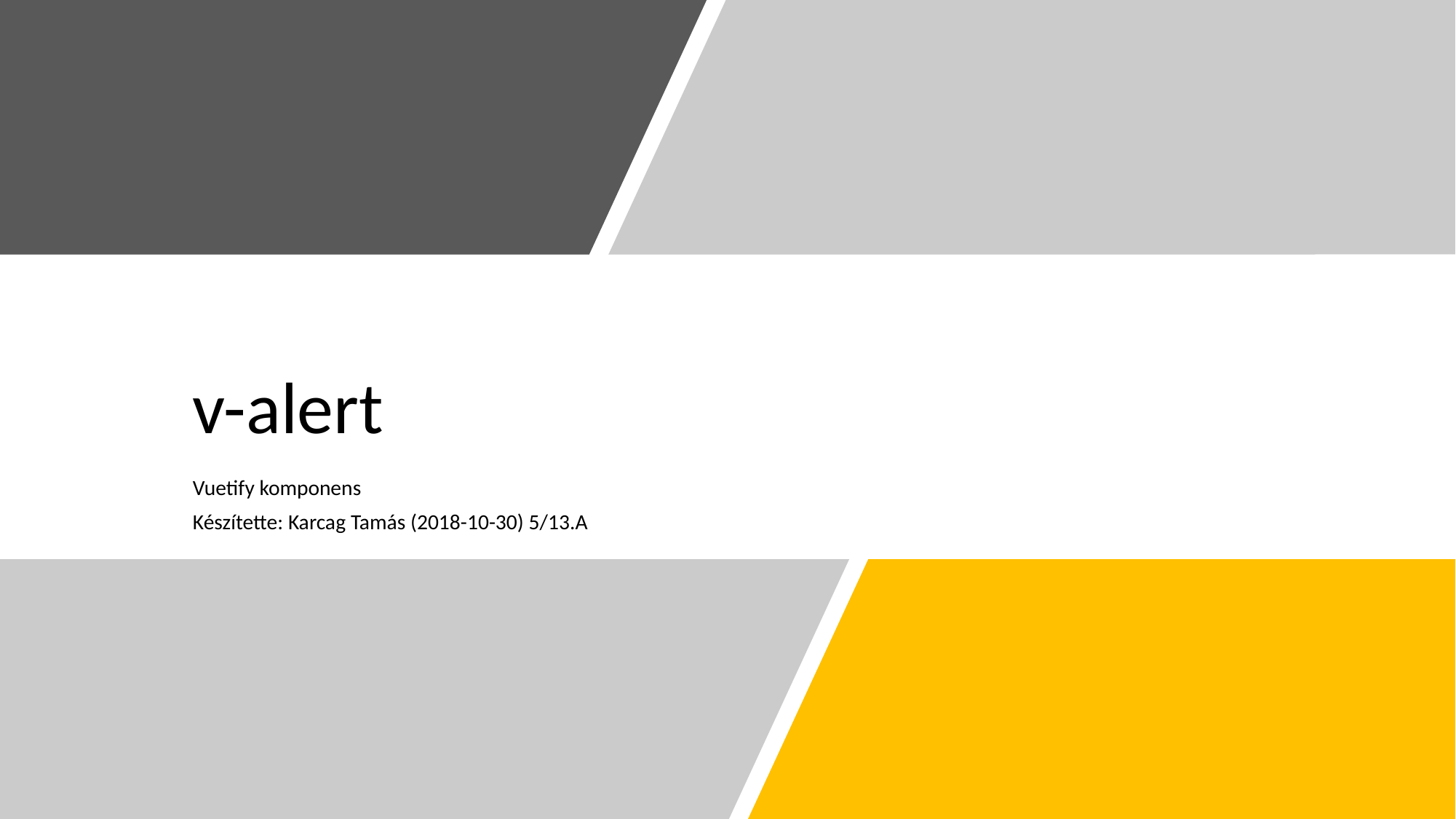

# v-alert
Vuetify komponens
Készítette: Karcag Tamás (2018-10-30) 5/13.A